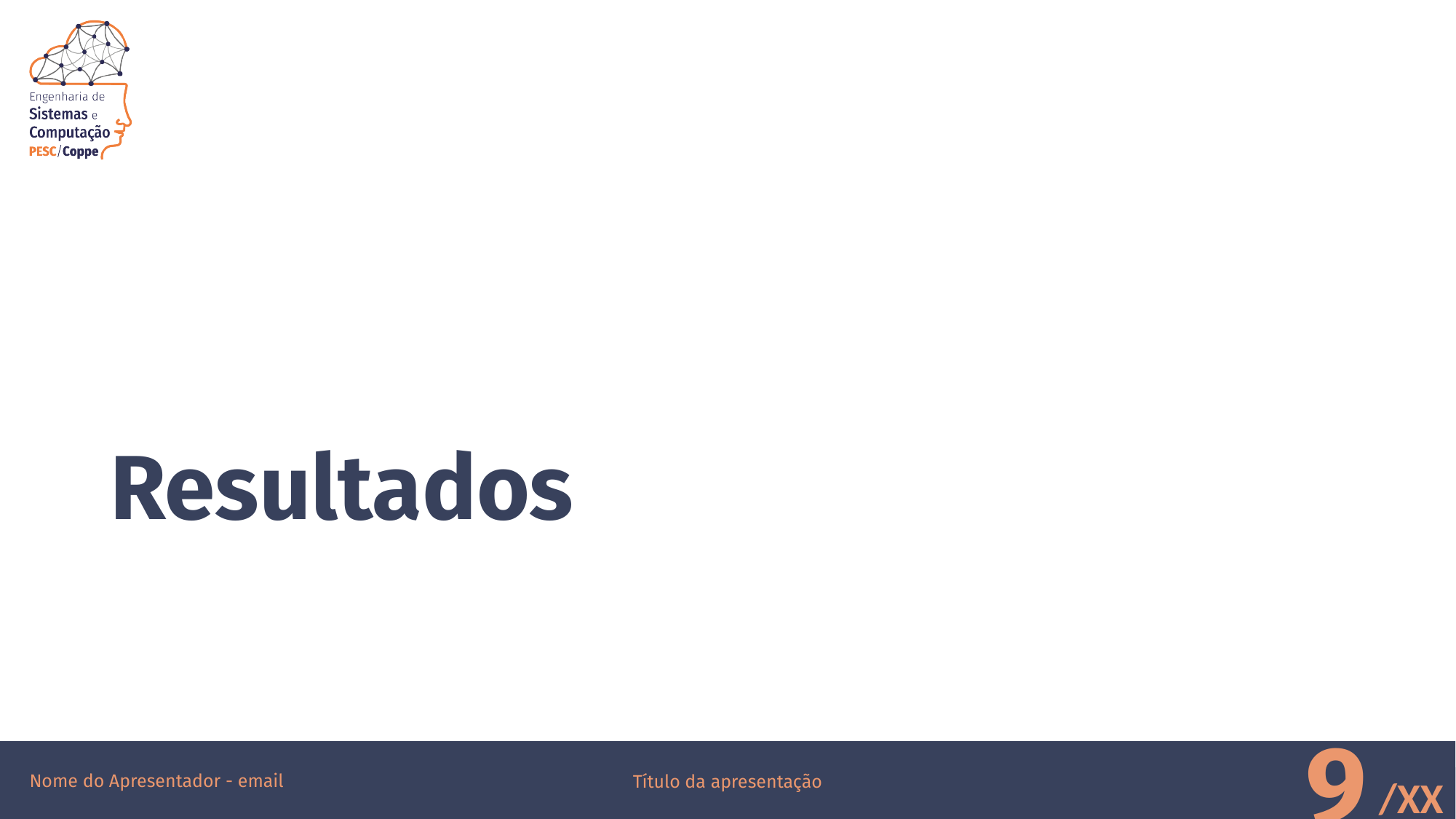

# Resultados

Nome do Apresentador - email
9
Título da apresentação